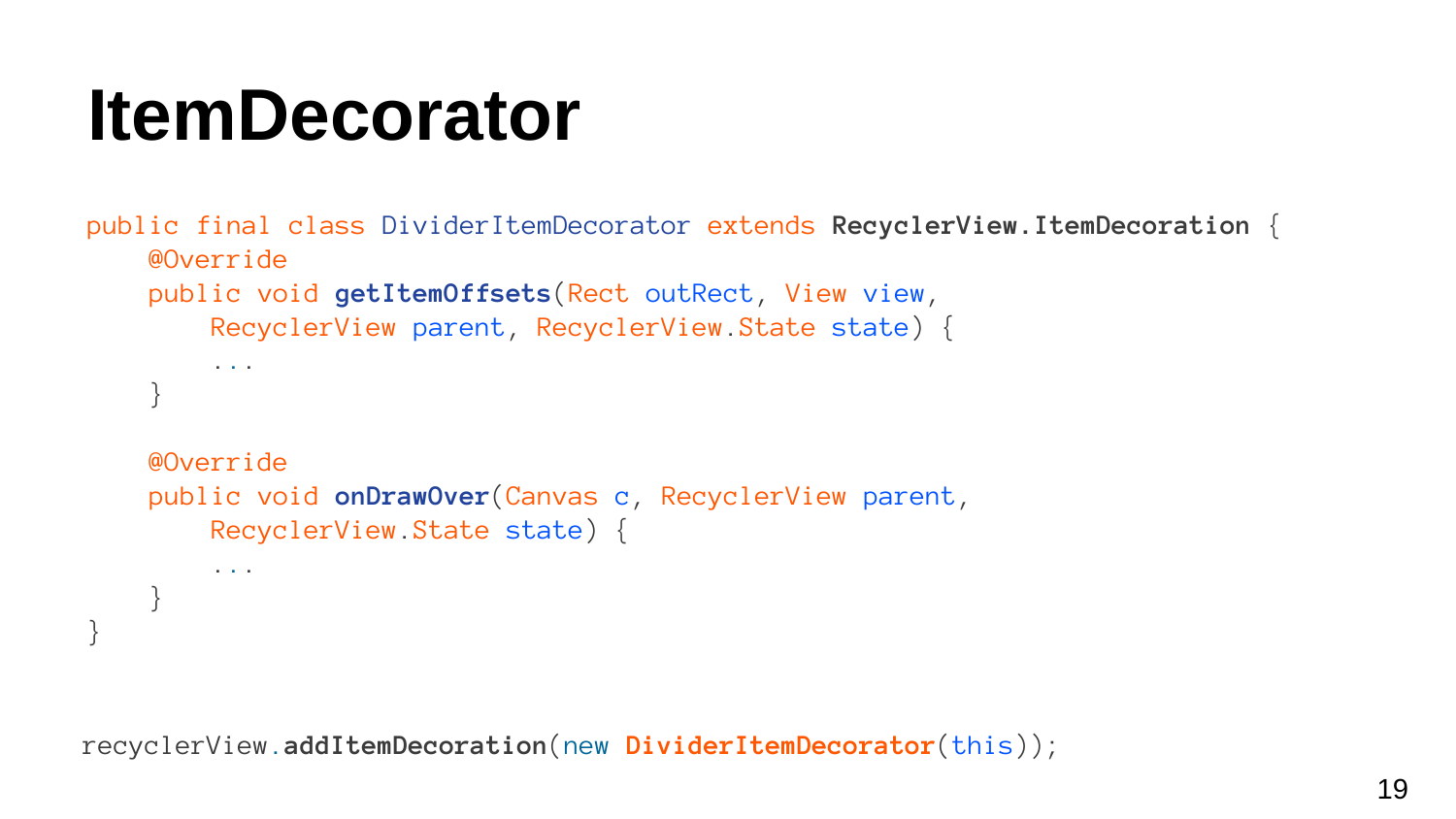

# ItemDecorator
public final class DividerItemDecorator extends RecyclerView.ItemDecoration {
    @Override
    public void getItemOffsets(Rect outRect, View view,
        RecyclerView parent, RecyclerView.State state) {
        ...
    }
    @Override
    public void onDrawOver(Canvas c, RecyclerView parent,
        RecyclerView.State state) {
        ...
    }
}

recyclerView.addItemDecoration(new DividerItemDecorator(this));
19